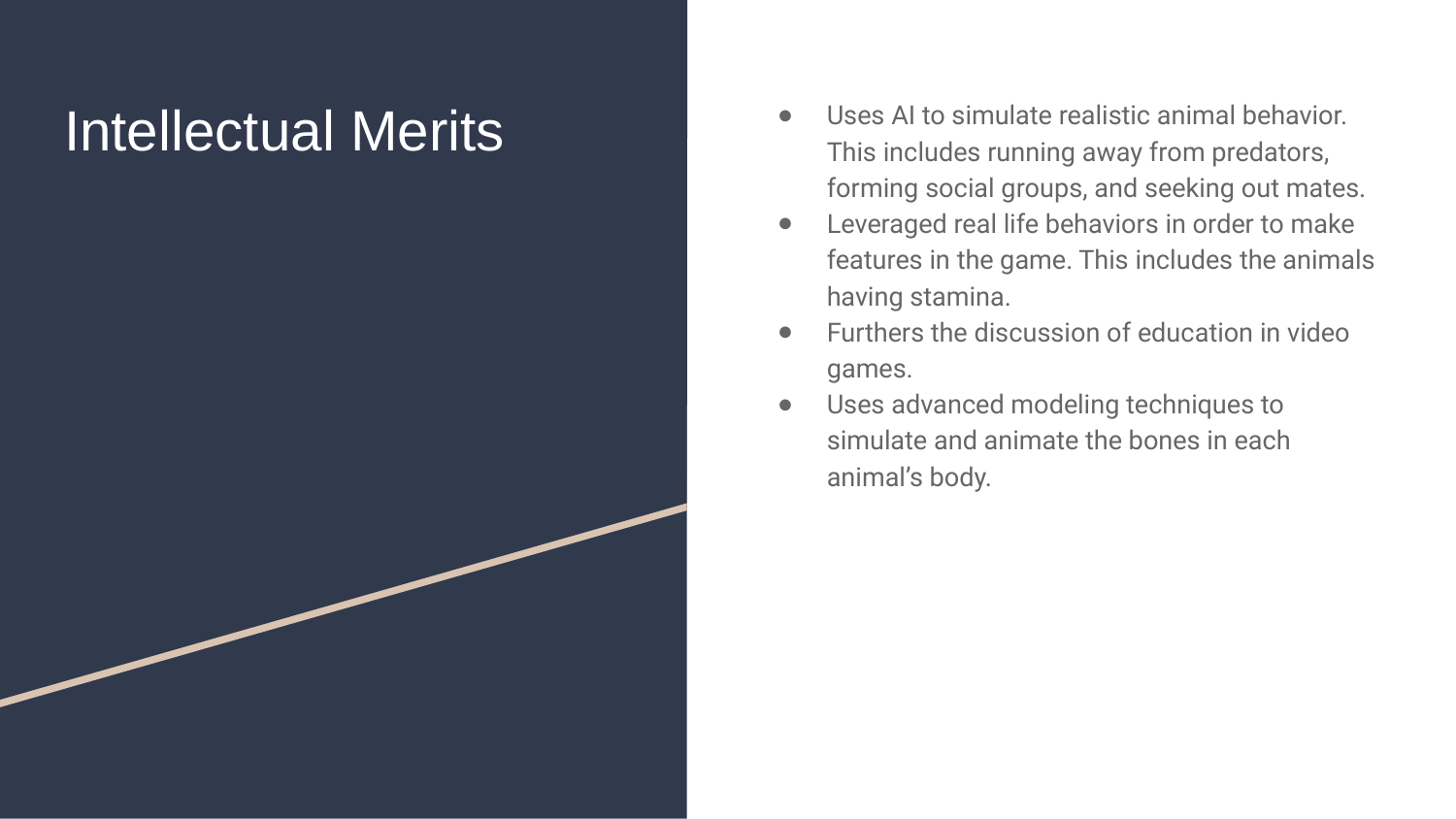

# Intellectual Merits
Uses AI to simulate realistic animal behavior. This includes running away from predators, forming social groups, and seeking out mates.
Leveraged real life behaviors in order to make features in the game. This includes the animals having stamina.
Furthers the discussion of education in video games.
Uses advanced modeling techniques to simulate and animate the bones in each animal’s body.